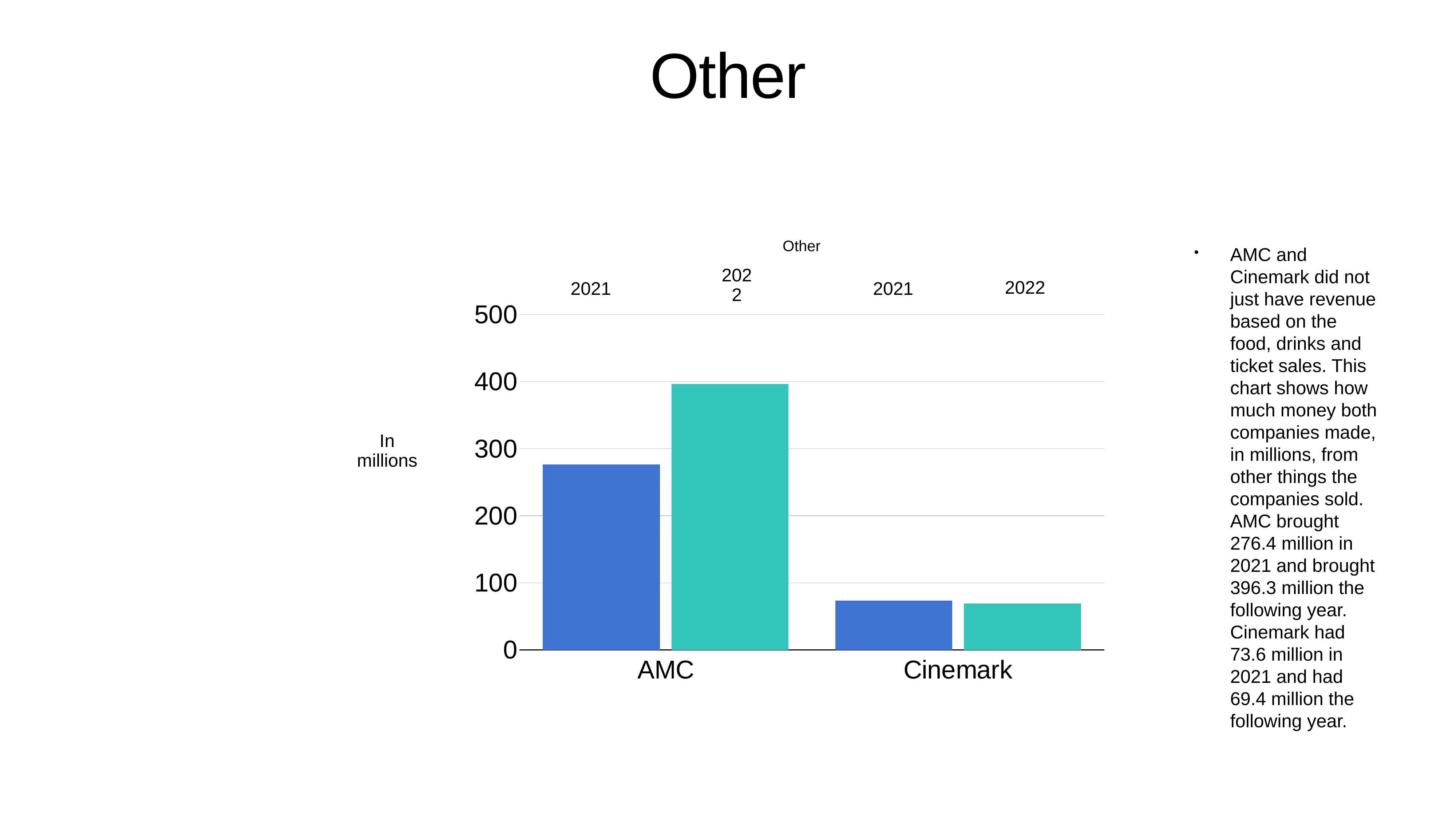

# Other
| Other |
| --- |
AMC and Cinemark did not just have revenue based on the food, drinks and ticket sales. This chart shows how much money both companies made, in millions, from other things the companies sold. AMC brought 276.4 million in 2021 and brought 396.3 million the following year. Cinemark had 73.6 million in 2021 and had 69.4 million the following year.
2022
2021
2022
2021

### Chart

| Category | Region 1 | Region 2 |
|---|---|---|
| AMC | 276.4 | 396.3 |
| Cinemark | 73.6 | 69.4 |
In millions